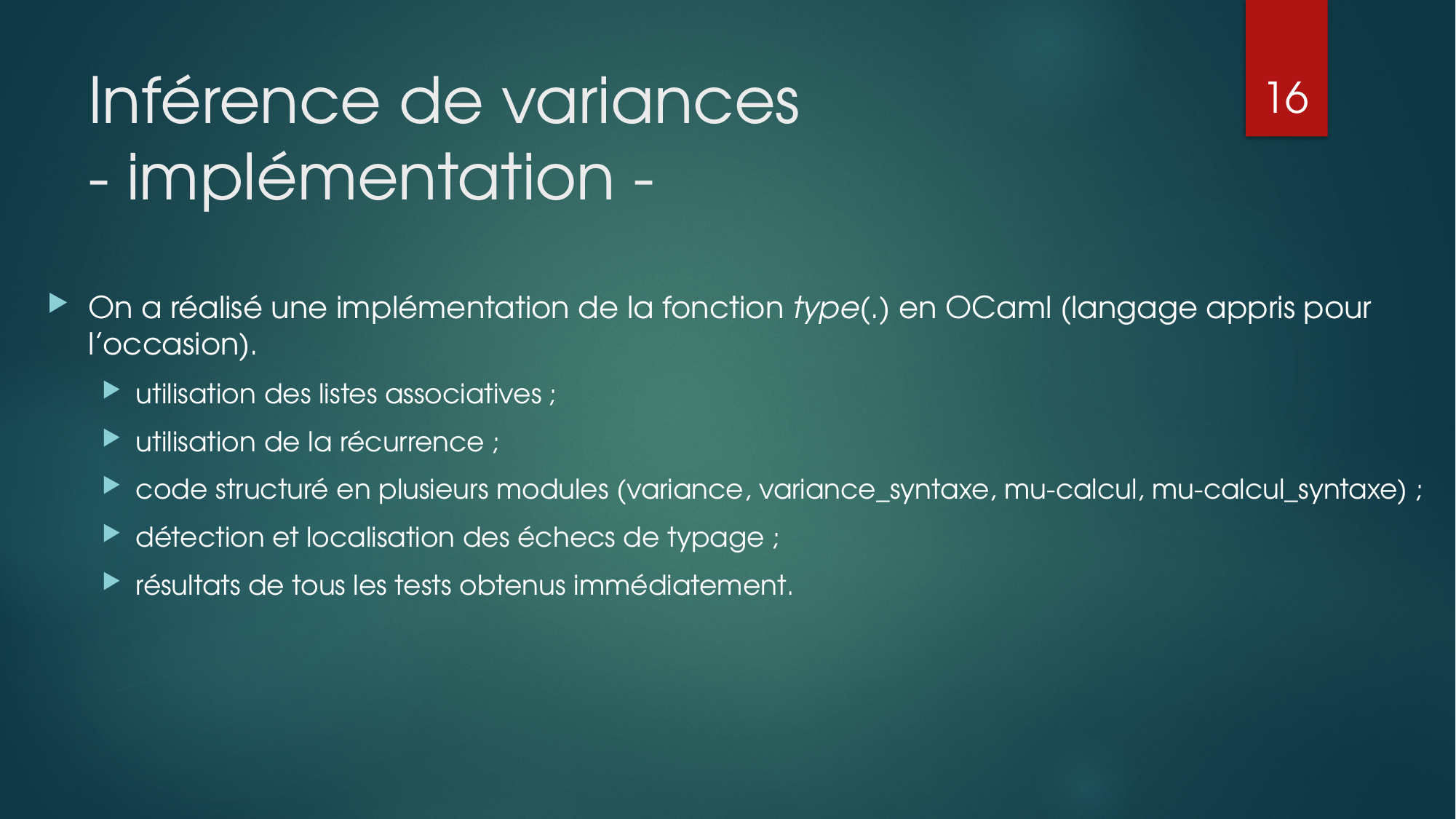

16
# Inférence de variances - implémentation -
On a réalisé une implémentation de la fonction type(.) en OCaml (langage appris pour l’occasion).
utilisation des listes associatives ;
utilisation de la récurrence ;
code structuré en plusieurs modules (variance, variance_syntaxe, mu-calcul, mu-calcul_syntaxe) ;
détection et localisation des échecs de typage ;
résultats de tous les tests obtenus immédiatement.